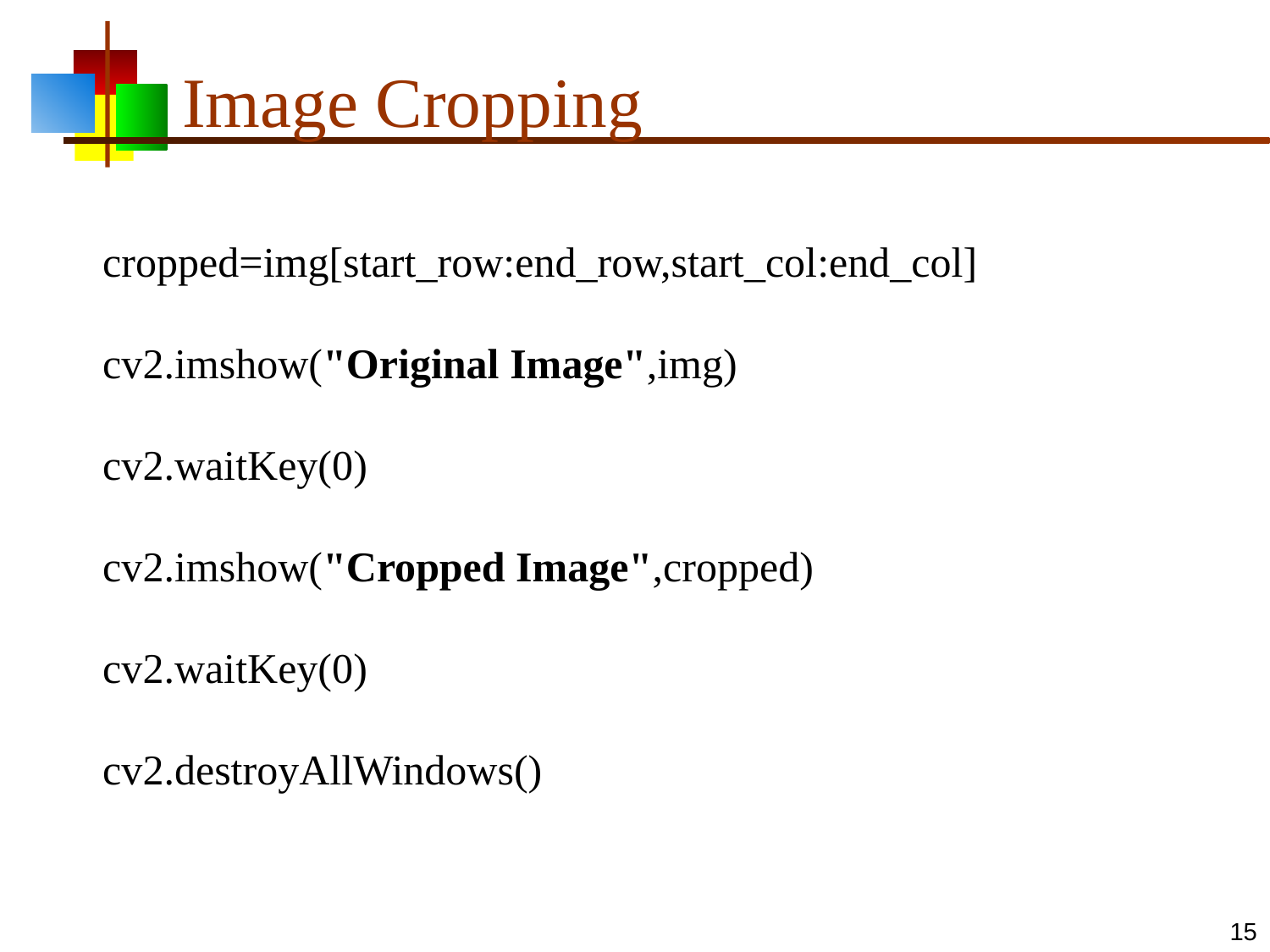

# Image Cropping
cropped=img[start_row:end_row,start_col:end_col]
cv2.imshow("Original Image",img)
cv2.waitKey(0)
cv2.imshow("Cropped Image",cropped)
cv2.waitKey(0)
cv2.destroyAllWindows()
15